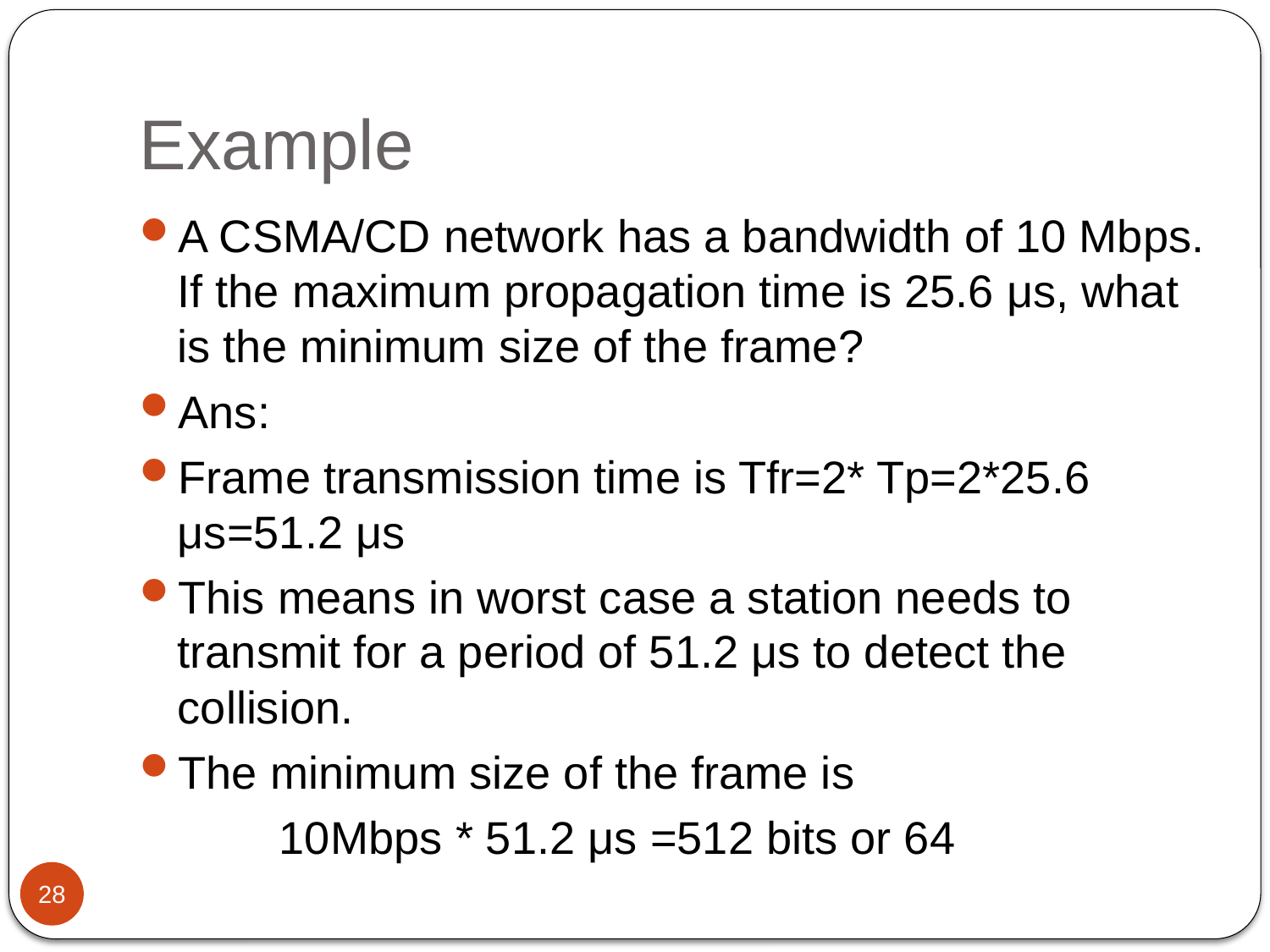

# Example
A CSMA/CD network has a bandwidth of 10 Mbps. If the maximum propagation time is 25.6 μs, what is the minimum size of the frame?
Ans:
Frame transmission time is Tfr=2* Tp=2*25.6 μs=51.2 μs
This means in worst case a station needs to transmit for a period of 51.2 μs to detect the collision.
The minimum size of the frame is
           10Mbps * 51.2 μs =512 bits or 64

28